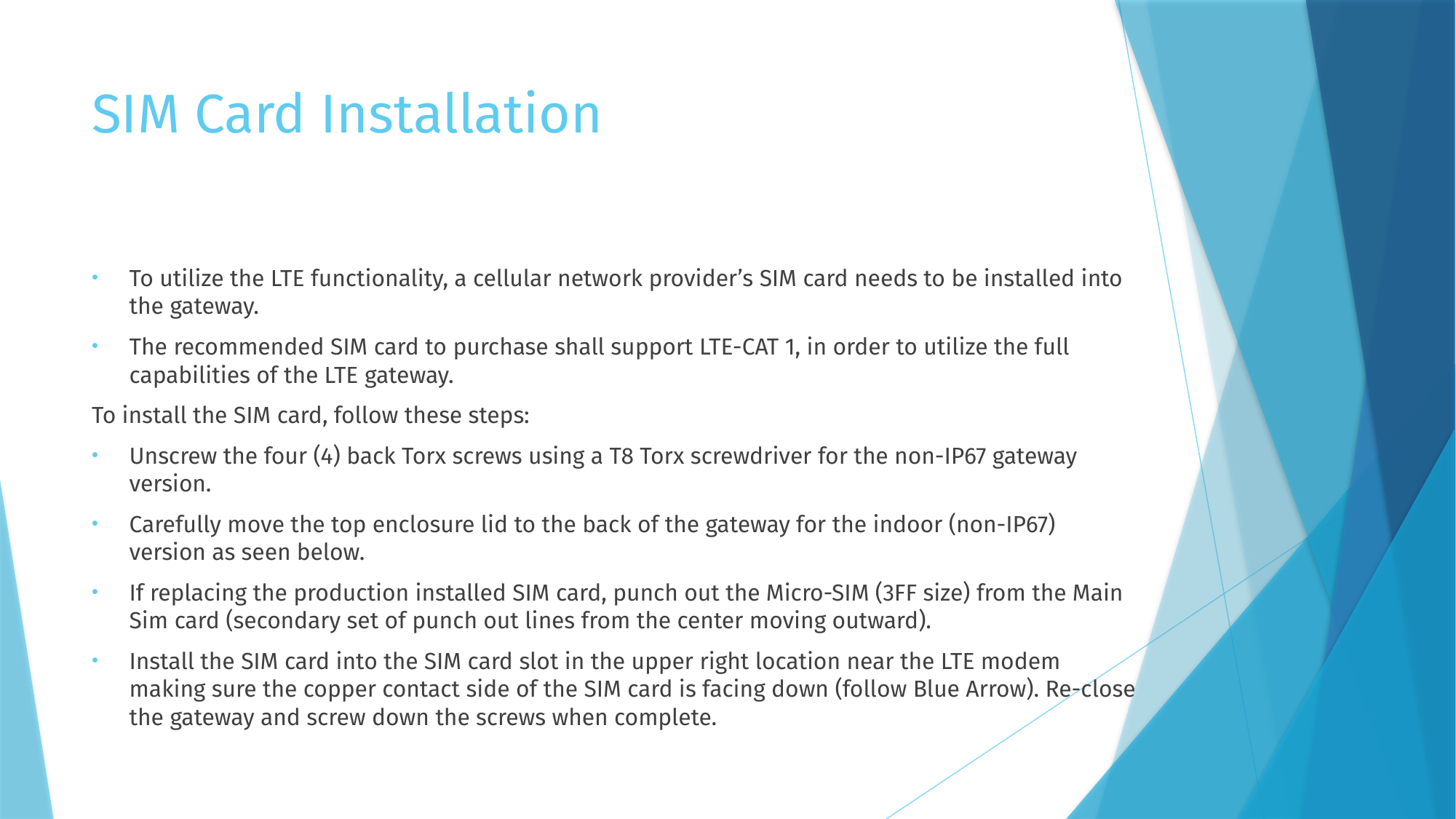

# SIM Card Installation
To utilize the LTE functionality, a cellular network provider’s SIM card needs to be installed into the gateway.
The recommended SIM card to purchase shall support LTE-CAT 1, in order to utilize the full capabilities of the LTE gateway.
To install the SIM card, follow these steps:
Unscrew the four (4) back Torx screws using a T8 Torx screwdriver for the non-IP67 gateway version.
Carefully move the top enclosure lid to the back of the gateway for the indoor (non-IP67) version as seen below.
If replacing the production installed SIM card, punch out the Micro-SIM (3FF size) from the Main Sim card (secondary set of punch out lines from the center moving outward).
Install the SIM card into the SIM card slot in the upper right location near the LTE modem making sure the copper contact side of the SIM card is facing down (follow Blue Arrow). Re-close the gateway and screw down the screws when complete.